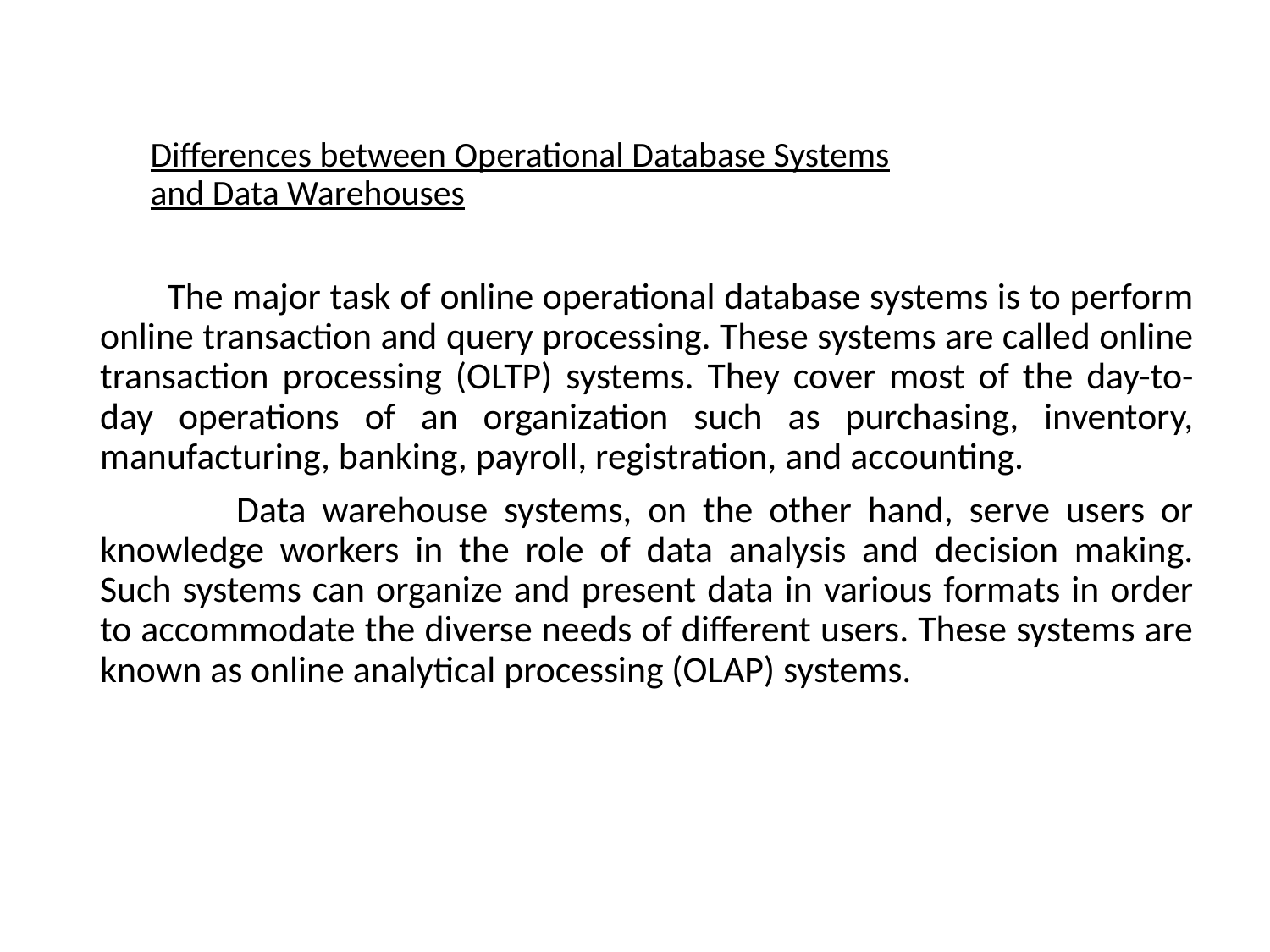

# Differences between Operational Database Systems and Data Warehouses
          The major task of online operational database systems is to perform online transaction and query processing. These systems are called online transaction processing (OLTP) systems. They cover most of the day-to-day operations of an organization such as purchasing, inventory, manufacturing, banking, payroll, registration, and accounting.
          Data warehouse systems, on the other hand, serve users or knowledge workers in the role of data analysis and decision making. Such systems can organize and present data in various formats in order to accommodate the diverse needs of different users. These systems are known as online analytical processing (OLAP) systems.